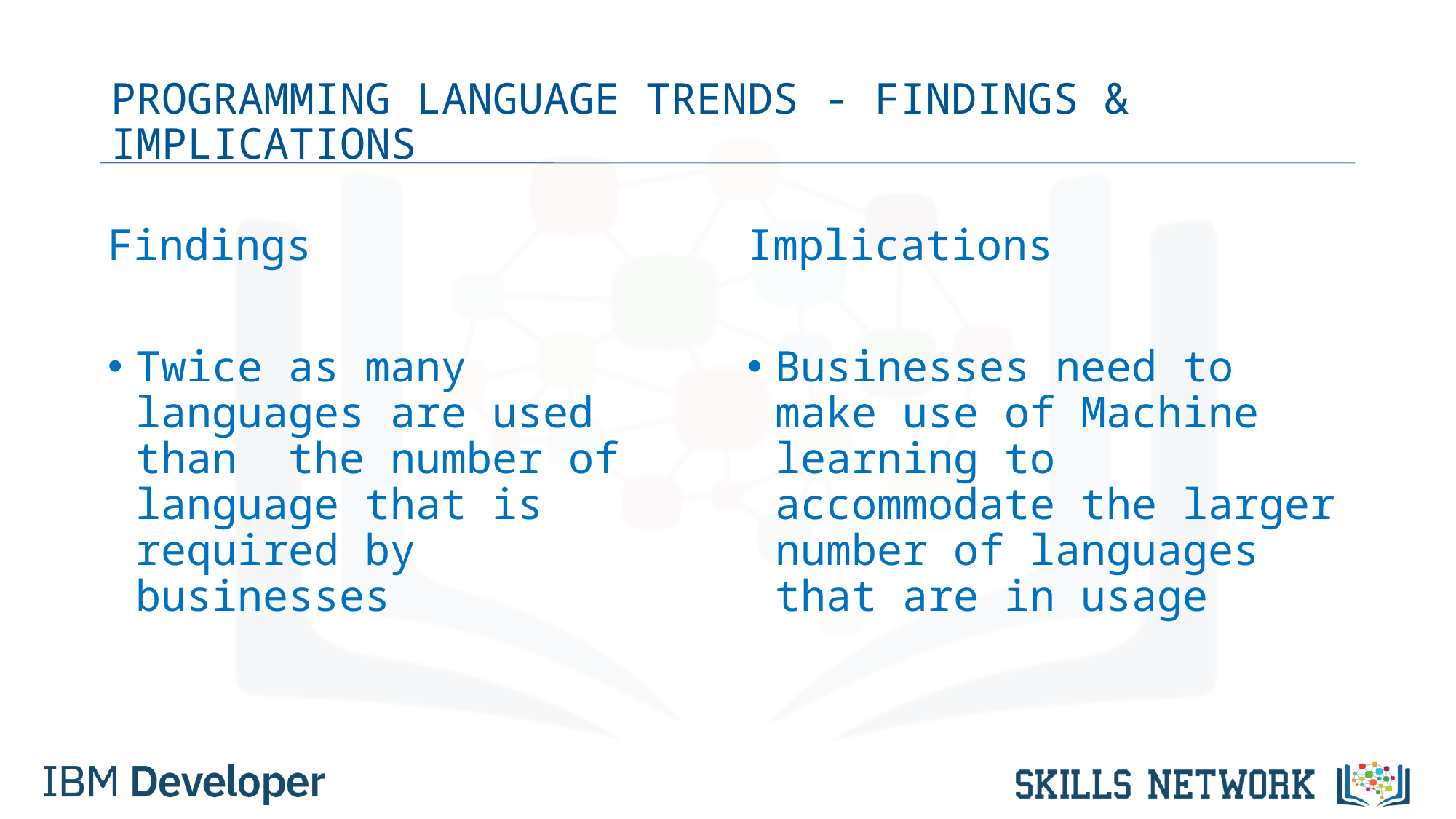

# PROGRAMMING LANGUAGE TRENDS - FINDINGS & IMPLICATIONS
Findings

Twice as many languages are used than  the number of language that is required by  businesses
Implications

Businesses need to make use of Machine learning to accommodate the larger number of languages that are in usage